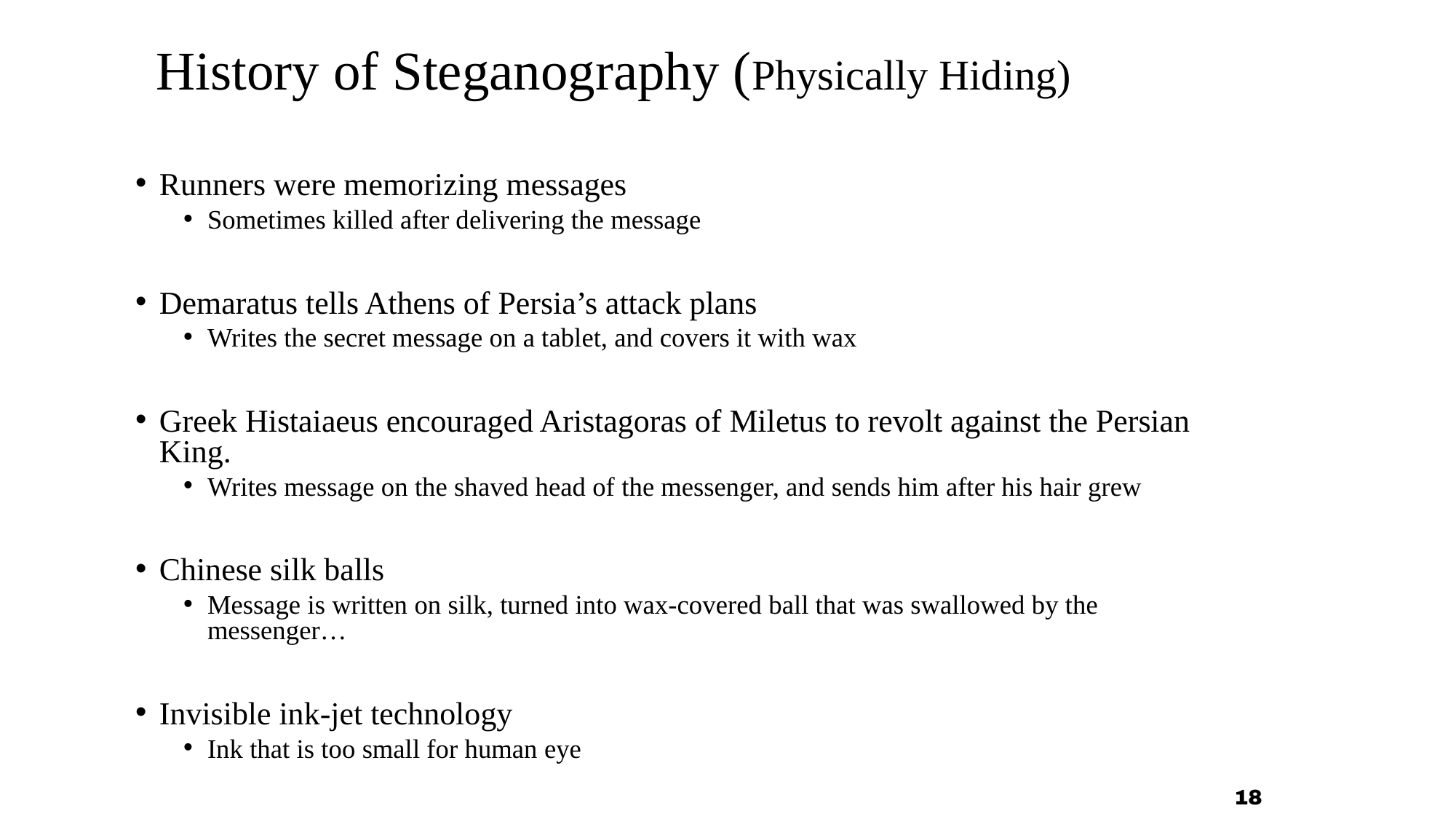

# History of Steganography (Physically Hiding)
Runners were memorizing messages
Sometimes killed after delivering the message

Demaratus tells Athens of Persia’s attack plans
Writes the secret message on a tablet, and covers it with wax

Greek Histaiaeus encouraged Aristagoras of Miletus to revolt against the Persian King.
Writes message on the shaved head of the messenger, and sends him after his hair grew

Chinese silk balls
Message is written on silk, turned into wax-covered ball that was swallowed by the messenger…

Invisible ink-jet technology
Ink that is too small for human eye
18